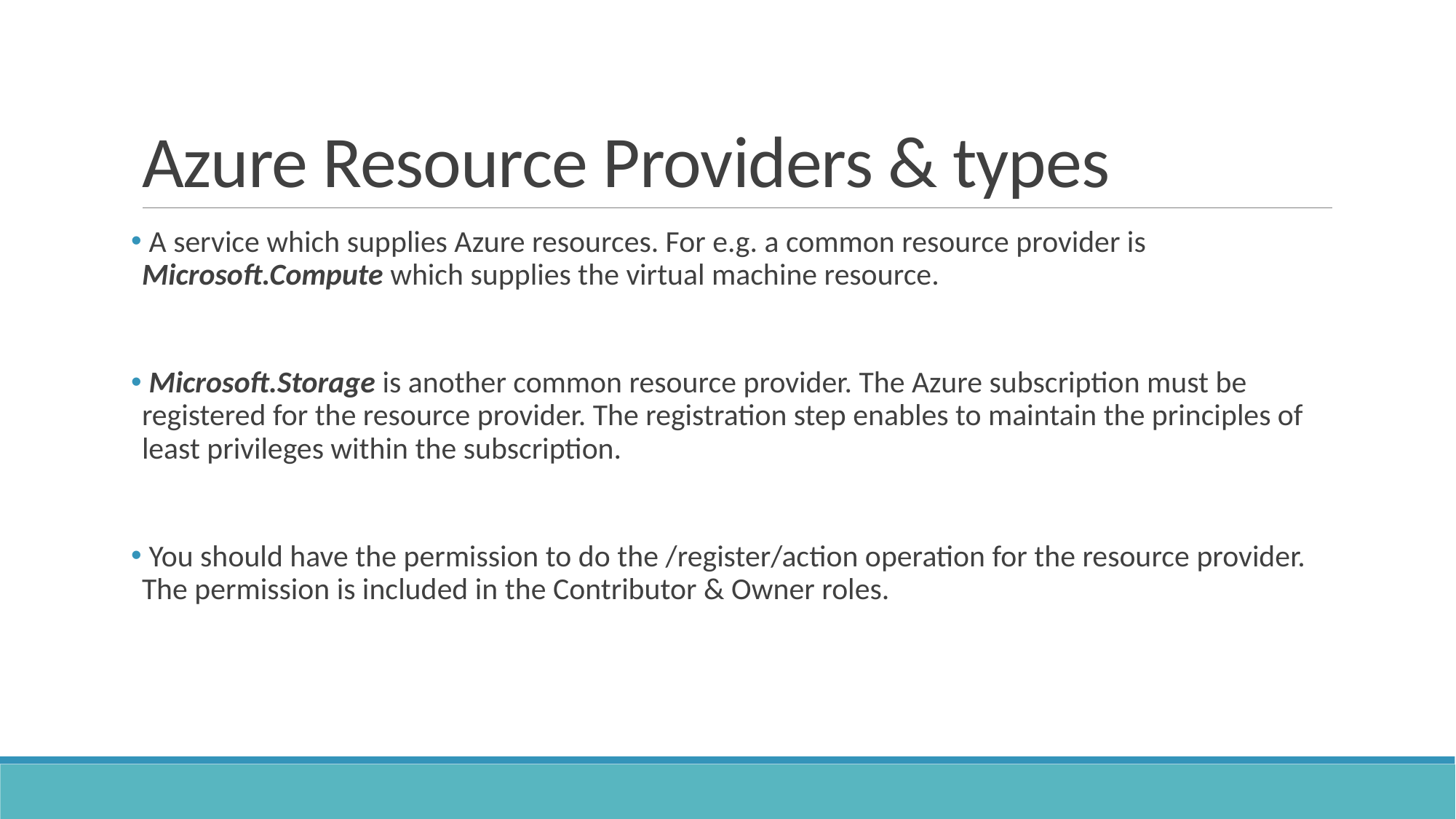

# Azure Resource Providers & types
 A service which supplies Azure resources. For e.g. a common resource provider is Microsoft.Compute which supplies the virtual machine resource.

 Microsoft.Storage is another common resource provider. The Azure subscription must be registered for the resource provider. The registration step enables to maintain the principles of least privileges within the subscription.

 You should have the permission to do the /register/action operation for the resource provider. The permission is included in the Contributor & Owner roles.